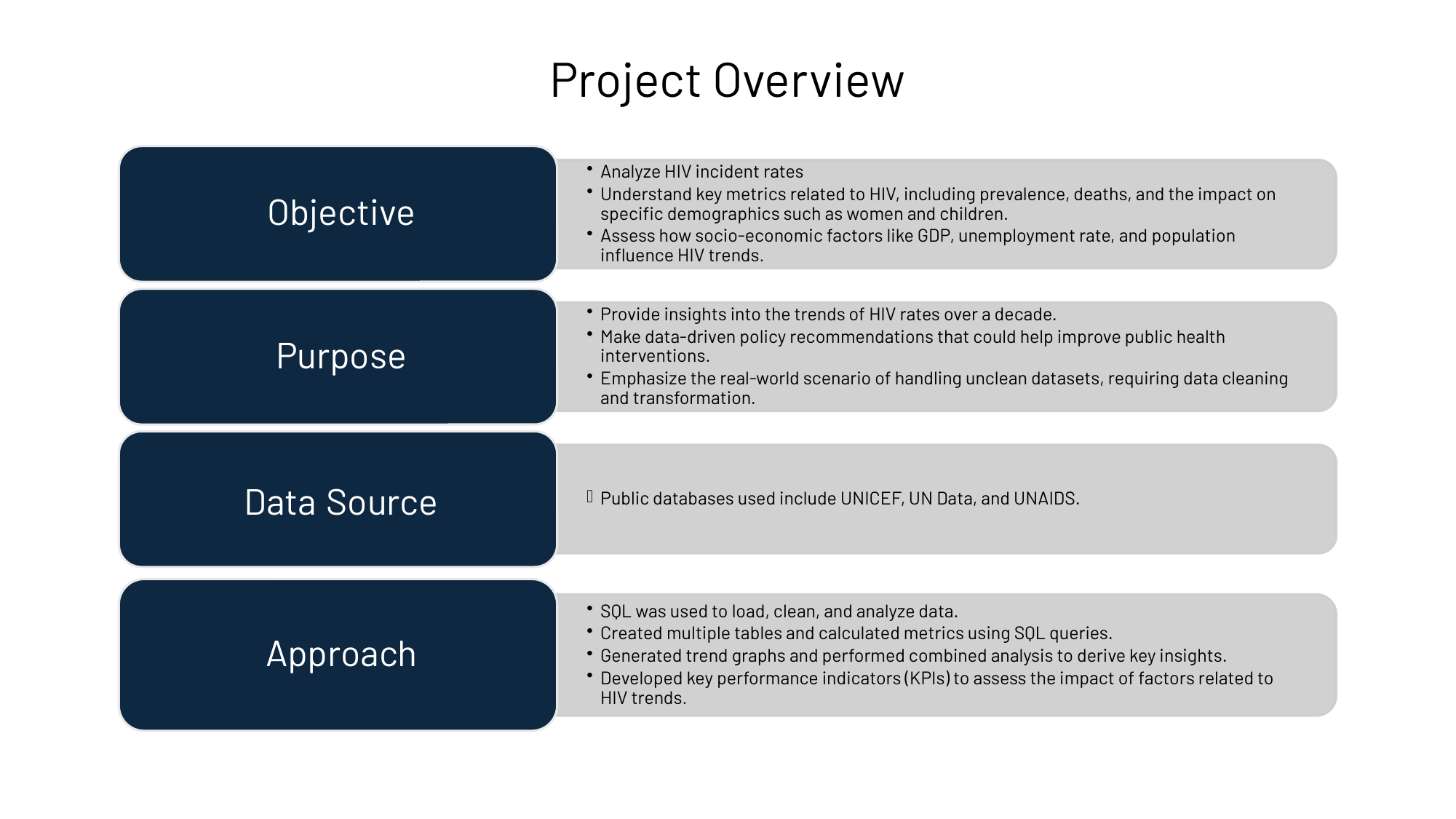

# Project Overview
Analyze HIV incident rates
Understand key metrics related to HIV, including prevalence, deaths, and the impact on specific demographics such as women and children.
Assess how socio-economic factors like GDP, unemployment rate, and population influence HIV trends.
Objective
Provide insights into the trends of HIV rates over a decade.
Make data-driven policy recommendations that could help improve public health interventions.
Emphasize the real-world scenario of handling unclean datasets, requiring data cleaning and transformation.
Purpose
Public databases used include UNICEF, UN Data, and UNAIDS.
Data Source
SQL was used to load, clean, and analyze data.
Created multiple tables and calculated metrics using SQL queries.
Generated trend graphs and performed combined analysis to derive key insights.
Developed key performance indicators (KPIs) to assess the impact of factors related to HIV trends.
Approach